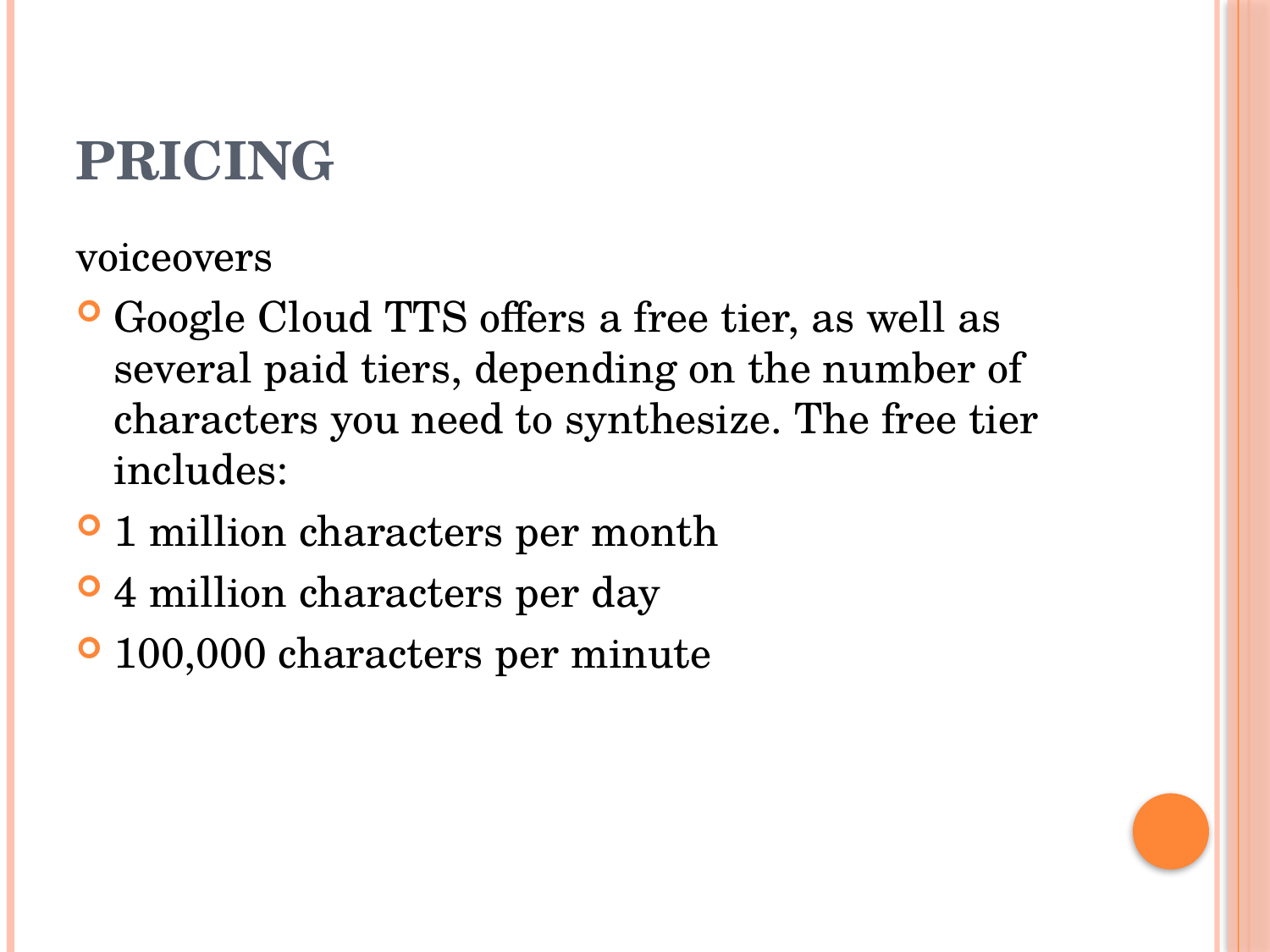

# Pricing
voiceovers
Google Cloud TTS offers a free tier, as well as several paid tiers, depending on the number of characters you need to synthesize. The free tier includes:
1 million characters per month
4 million characters per day
100,000 characters per minute